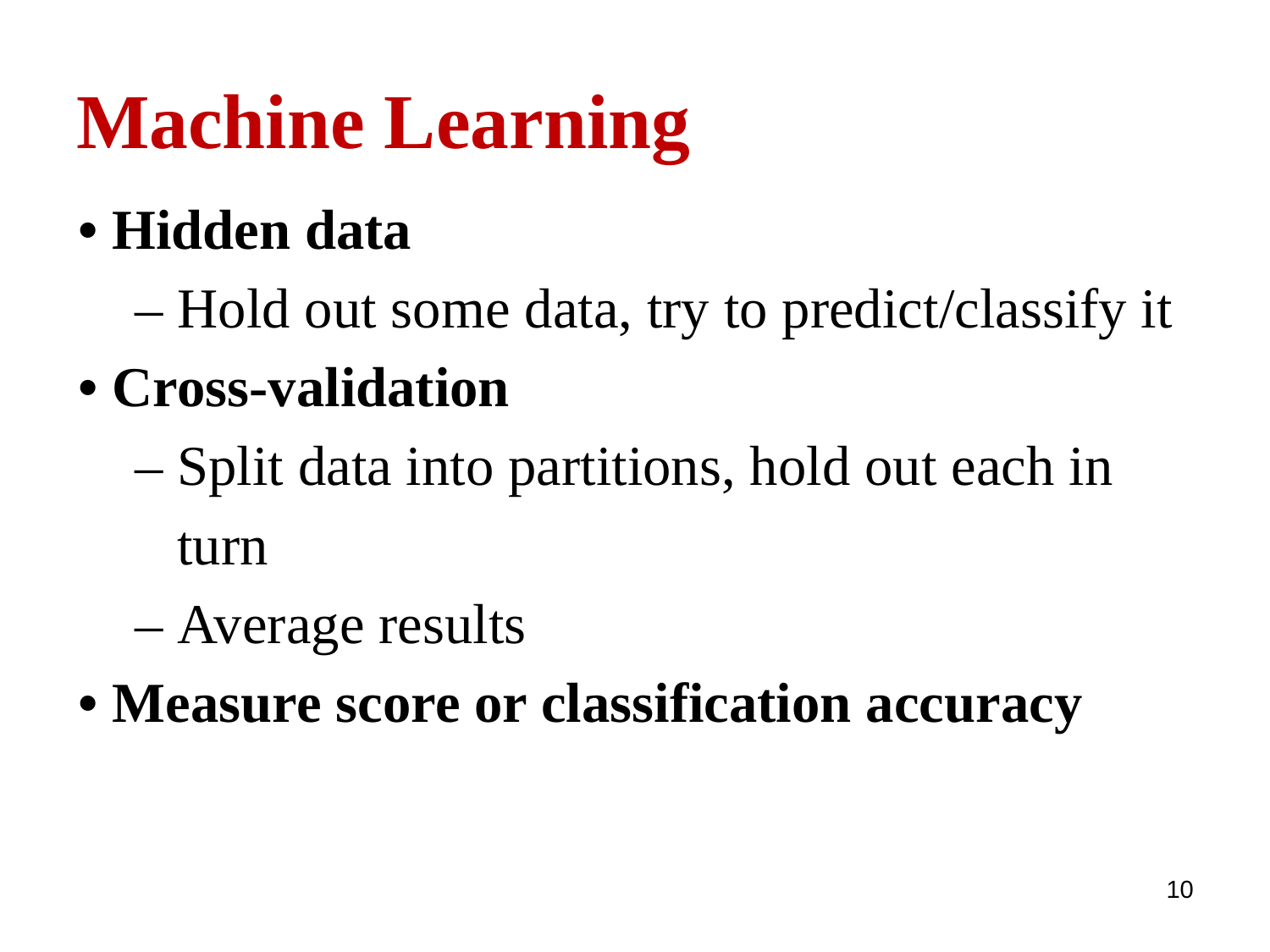

# Machine Learning
• Hidden data
    – Hold out some data, try to predict/classify it
• Cross-validation
    – Split data into partitions, hold out each in
       turn
    – Average results
• Measure score or classification accuracy
10